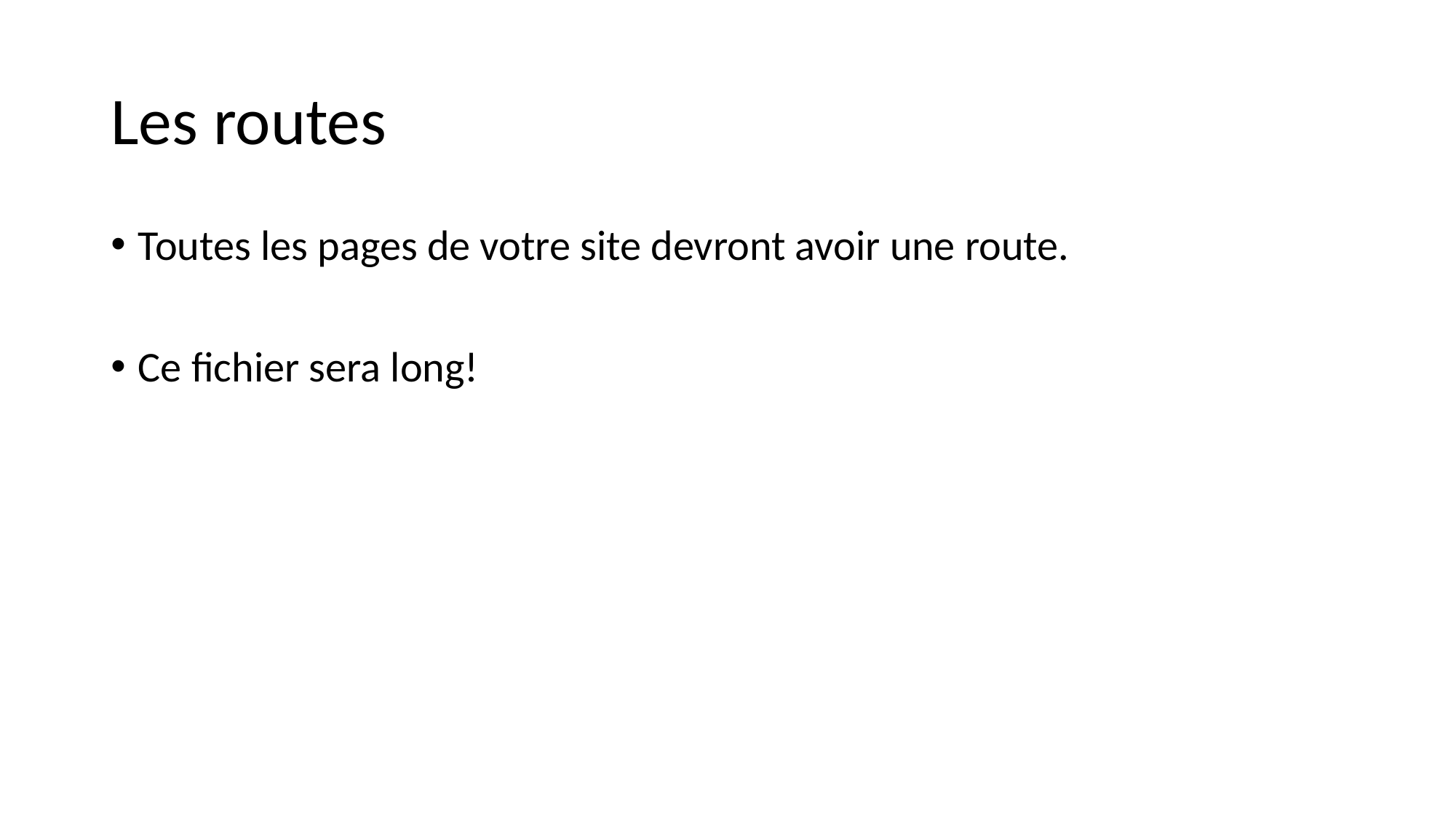

# Les routes
Toutes les pages de votre site devront avoir une route.

Ce fichier sera long!